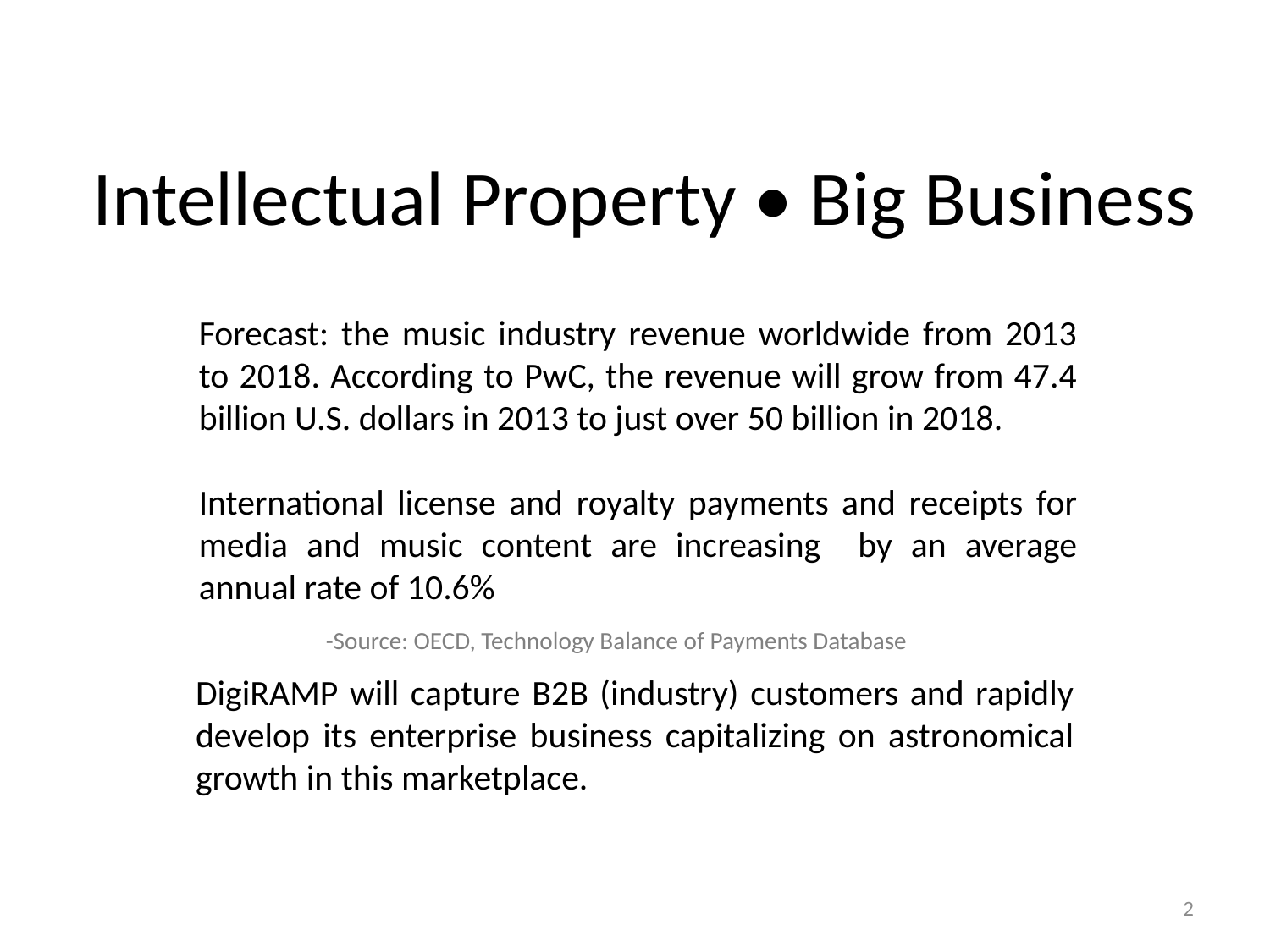

# Intellectual Property • Big Business
Forecast: the music industry revenue worldwide from 2013 to 2018. According to PwC, the revenue will grow from 47.4 billion U.S. dollars in 2013 to just over 50 billion in 2018.

International license and royalty payments and receipts for media and music content are increasing  by an average annual rate of 10.6%
	-Source: OECD, Technology Balance of Payments Database
DigiRAMP will capture B2B (industry) customers and rapidly develop its enterprise business capitalizing on astronomical growth in this marketplace.

2